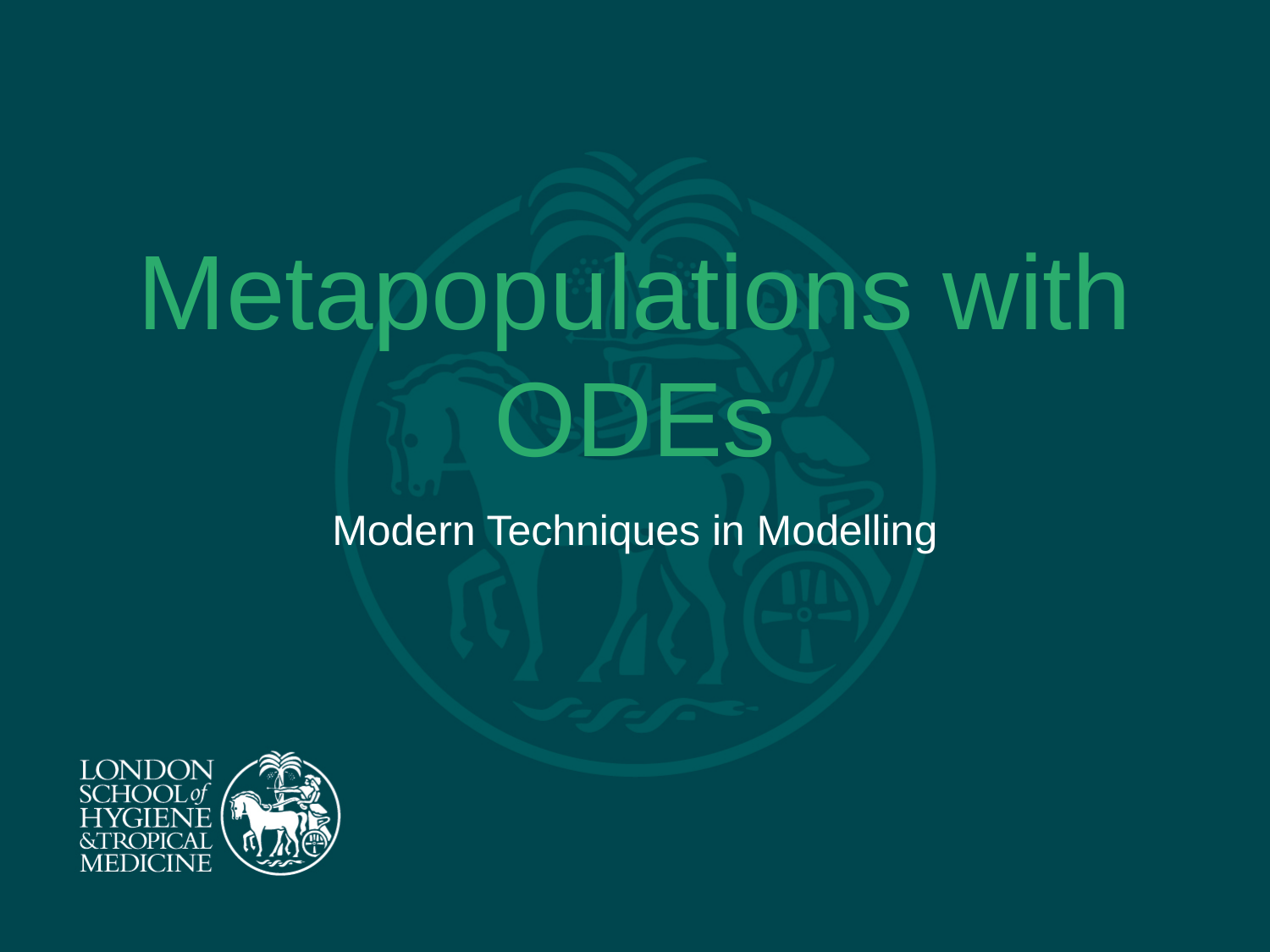

# Metapopulations with ODEs
Modern Techniques in Modelling